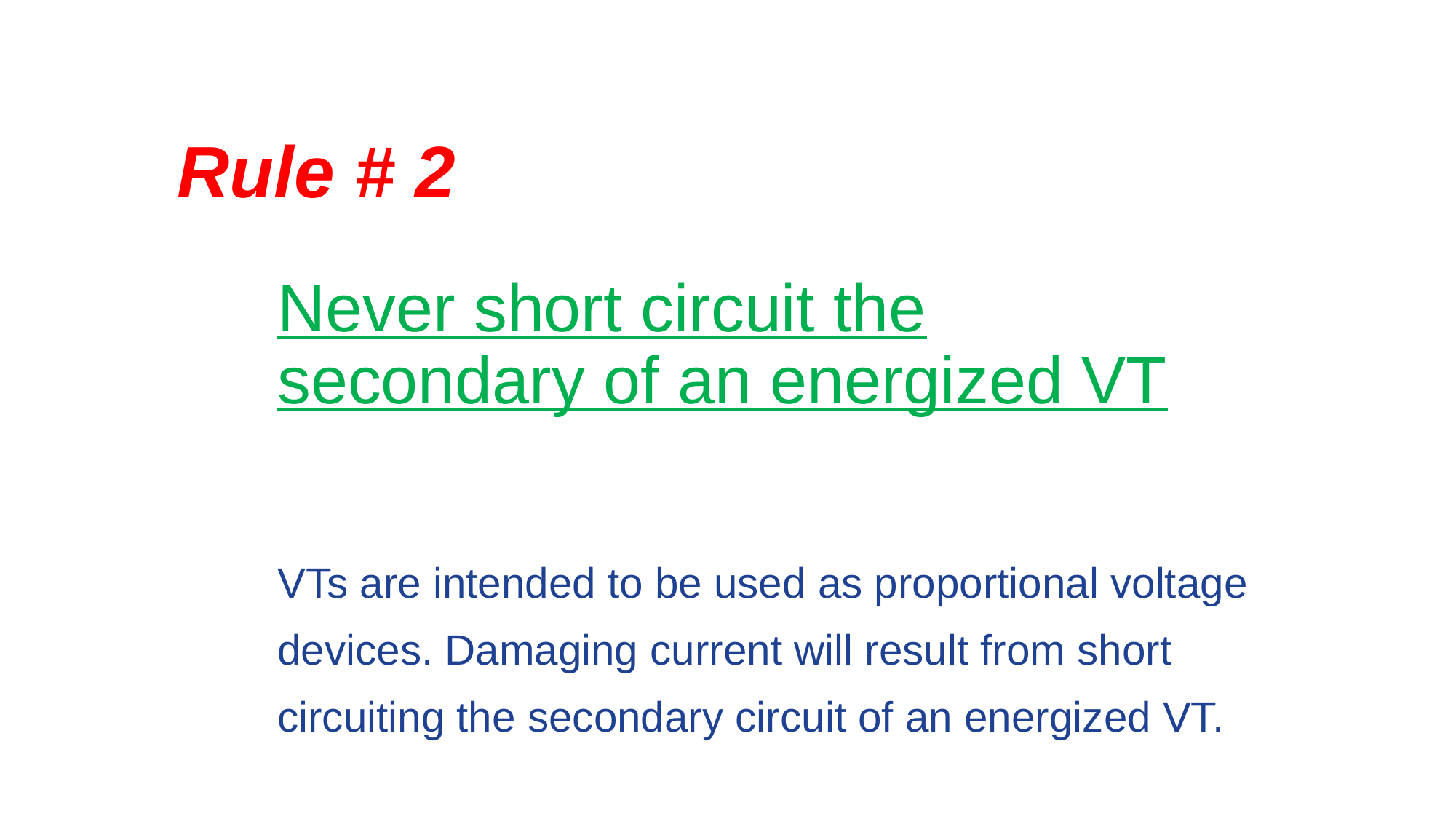

Rule # 2
Never short circuit the secondary of an energized VT

VTs are intended to be used as proportional voltage
devices. Damaging current will result from short
circuiting the secondary circuit of an energized VT.